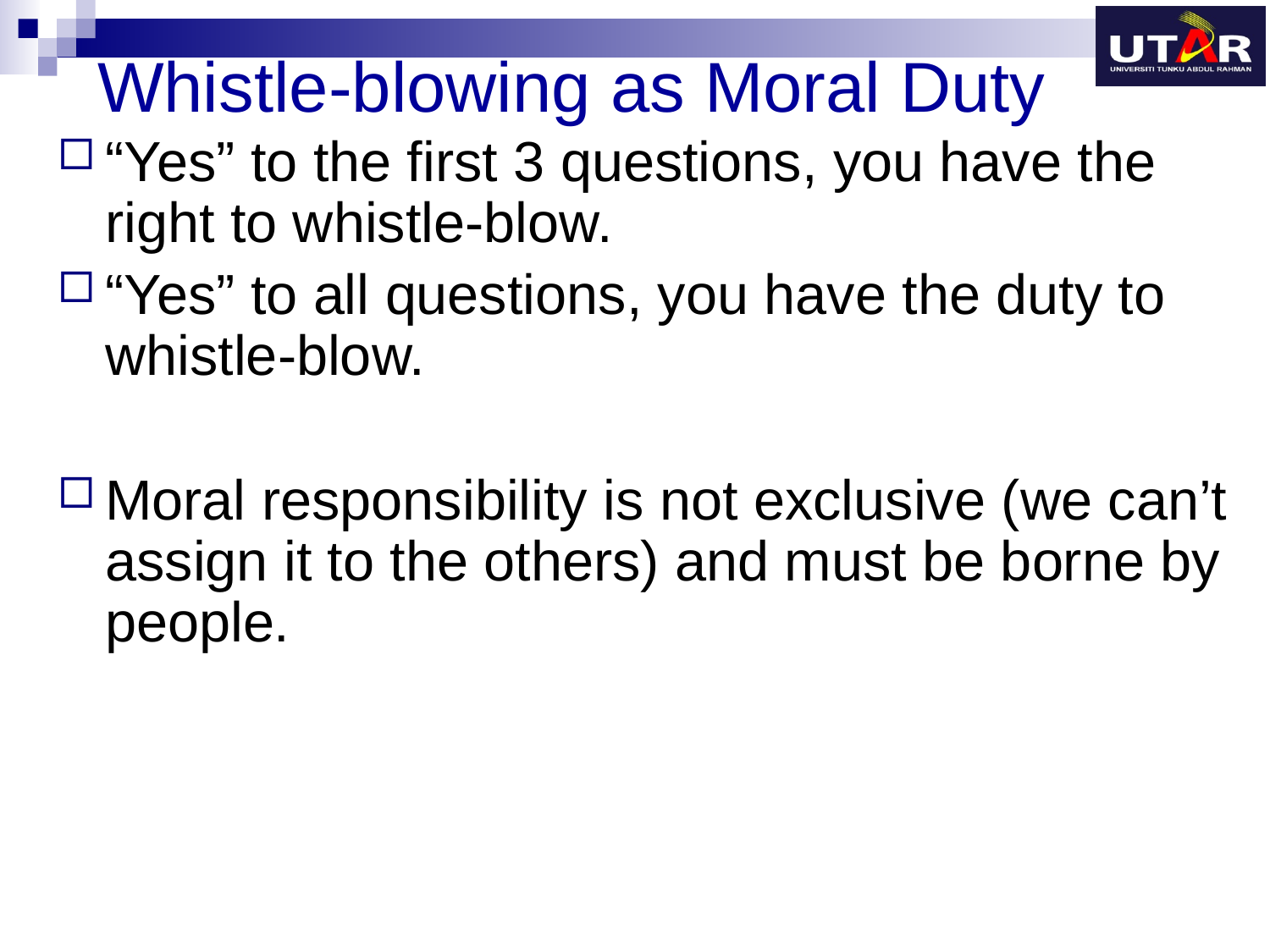

# Whistle-blowing as Moral Duty
“Yes” to the first 3 questions, you have the right to whistle-blow.
“Yes” to all questions, you have the duty to whistle-blow.

Moral responsibility is not exclusive (we can’t assign it to the others) and must be borne by people.